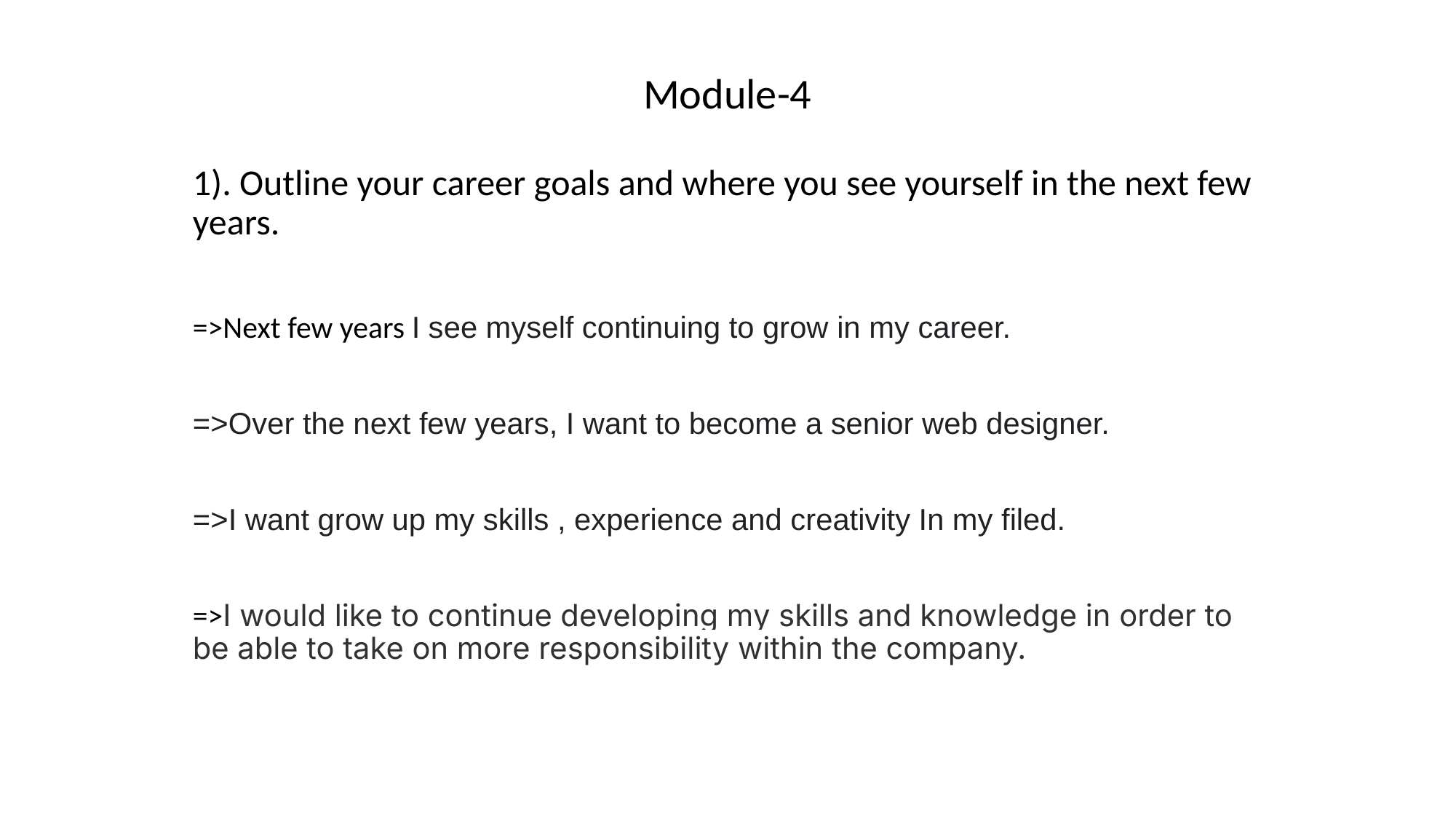

# Module-4
1). Outline your career goals and where you see yourself in the next few years.

=>Next few years I see myself continuing to grow in my career.

=>Over the next few years, I want to become a senior web designer.

=>I want grow up my skills , experience and creativity In my filed.

=>I would like to continue developing my skills and knowledge in order to be able to take on more responsibility within the company.